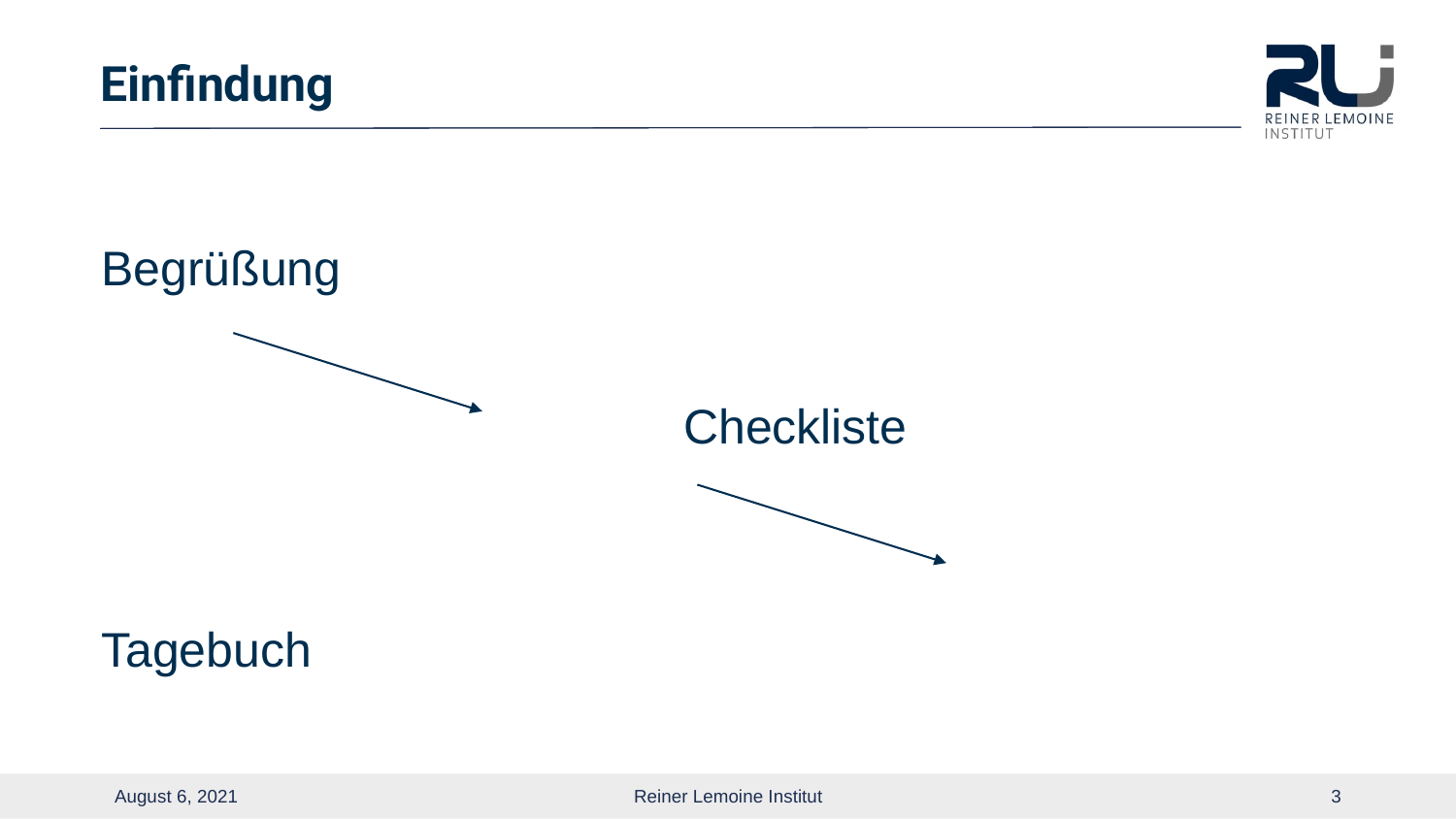

# Einfindung

Begrüßung

      				Checkliste

                            					    Tagebuch
August 6, 2021
Reiner Lemoine Institut
3